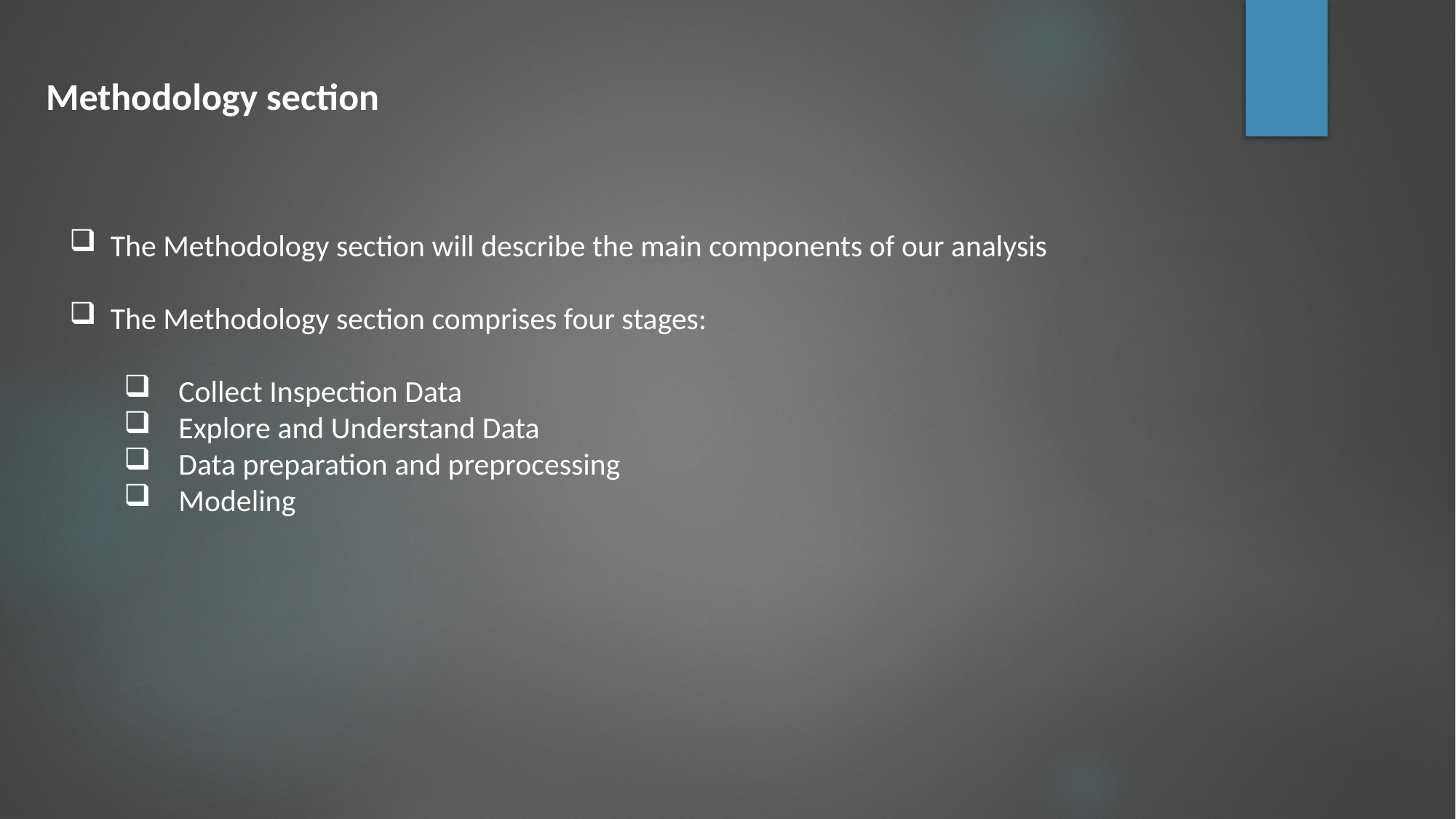

Methodology section
The Methodology section will describe the main components of our analysis

The Methodology section comprises four stages:

Collect Inspection Data
Explore and Understand Data
Data preparation and preprocessing
Modeling